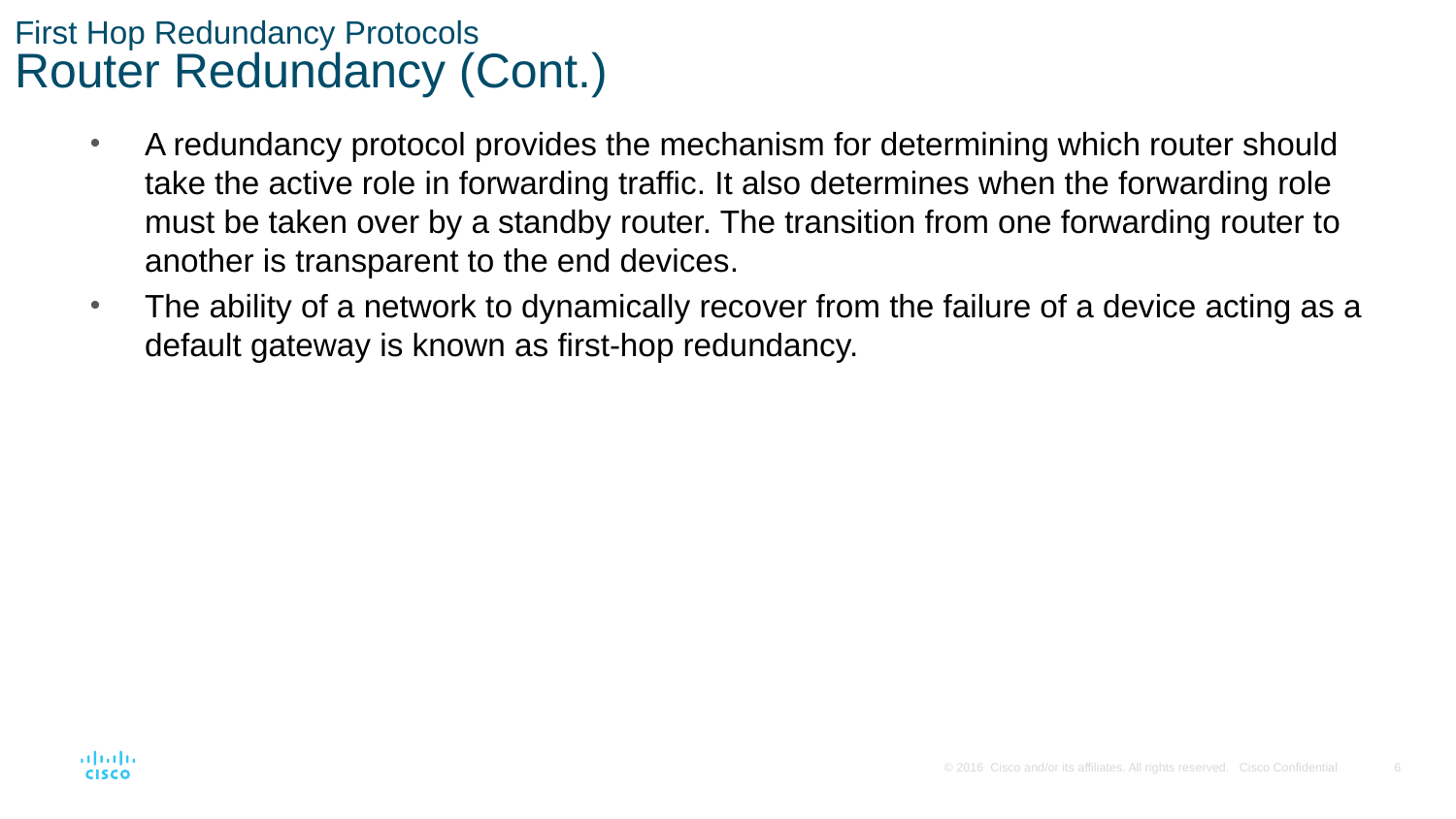

# First Hop Redundancy Protocols Router Redundancy (Cont.)
A redundancy protocol provides the mechanism for determining which router should take the active role in forwarding traffic. It also determines when the forwarding role must be taken over by a standby router. The transition from one forwarding router to another is transparent to the end devices.
The ability of a network to dynamically recover from the failure of a device acting as a default gateway is known as first-hop redundancy.